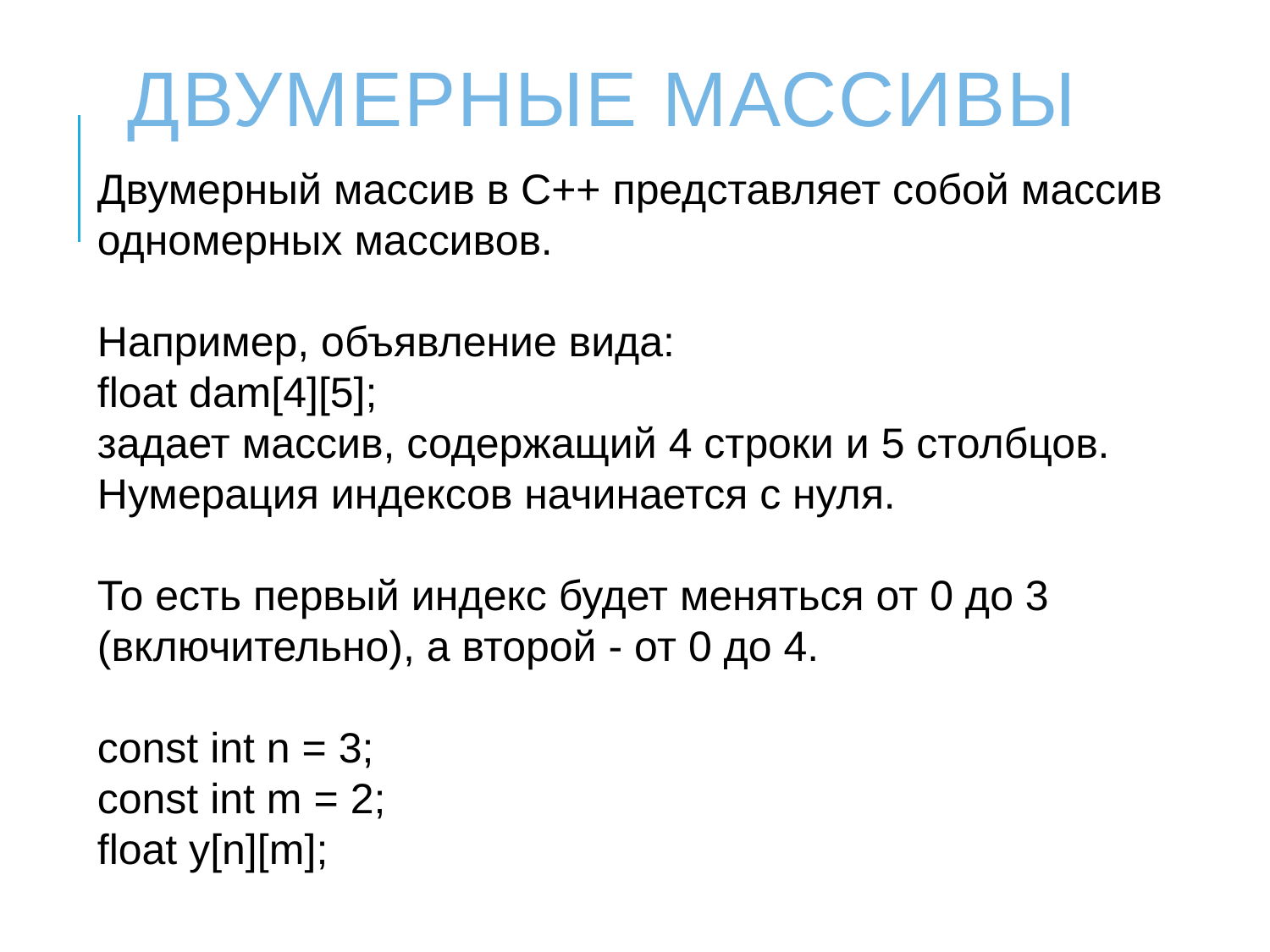

# Двумерные массивы
Двумерный массив в С++ представляет собой массив одномерных массивов.

Например, объявление вида:
float dam[4][5];
задает массив, содержащий 4 строки и 5 столбцов. Нумерация индексов начинается с нуля.

То есть первый индекс будет меняться от 0 до 3 (включительно), а второй - от 0 до 4.

const int n = 3;
const int m = 2;
float y[n][m];